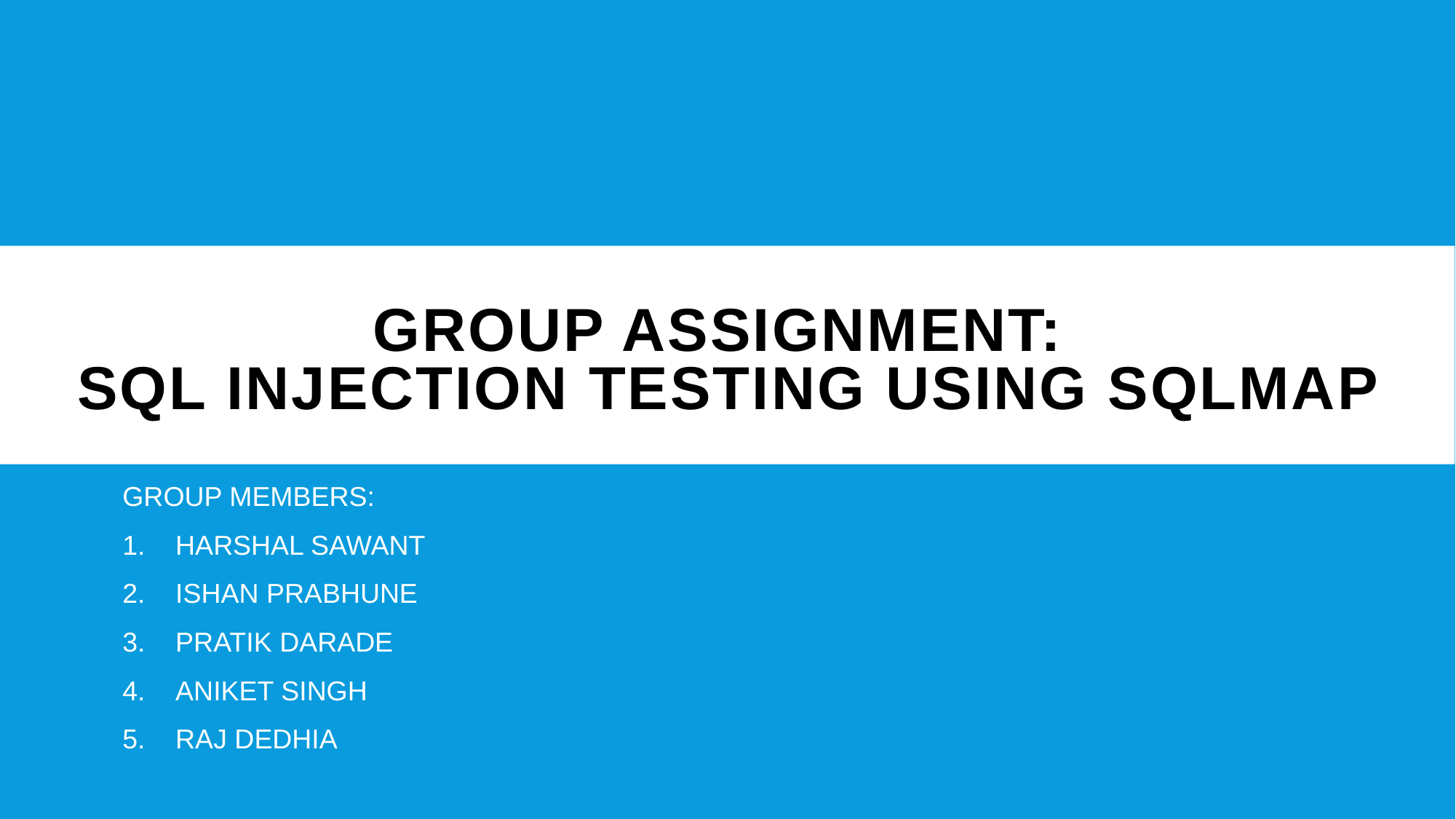

# Group Assignment: SQL Injection Testing using SQLmap
GROUP MEMBERS:
HARSHAL SAWANT
ISHAN PRABHUNE
PRATIK DARADE
ANIKET SINGH
RAJ DEDHIA